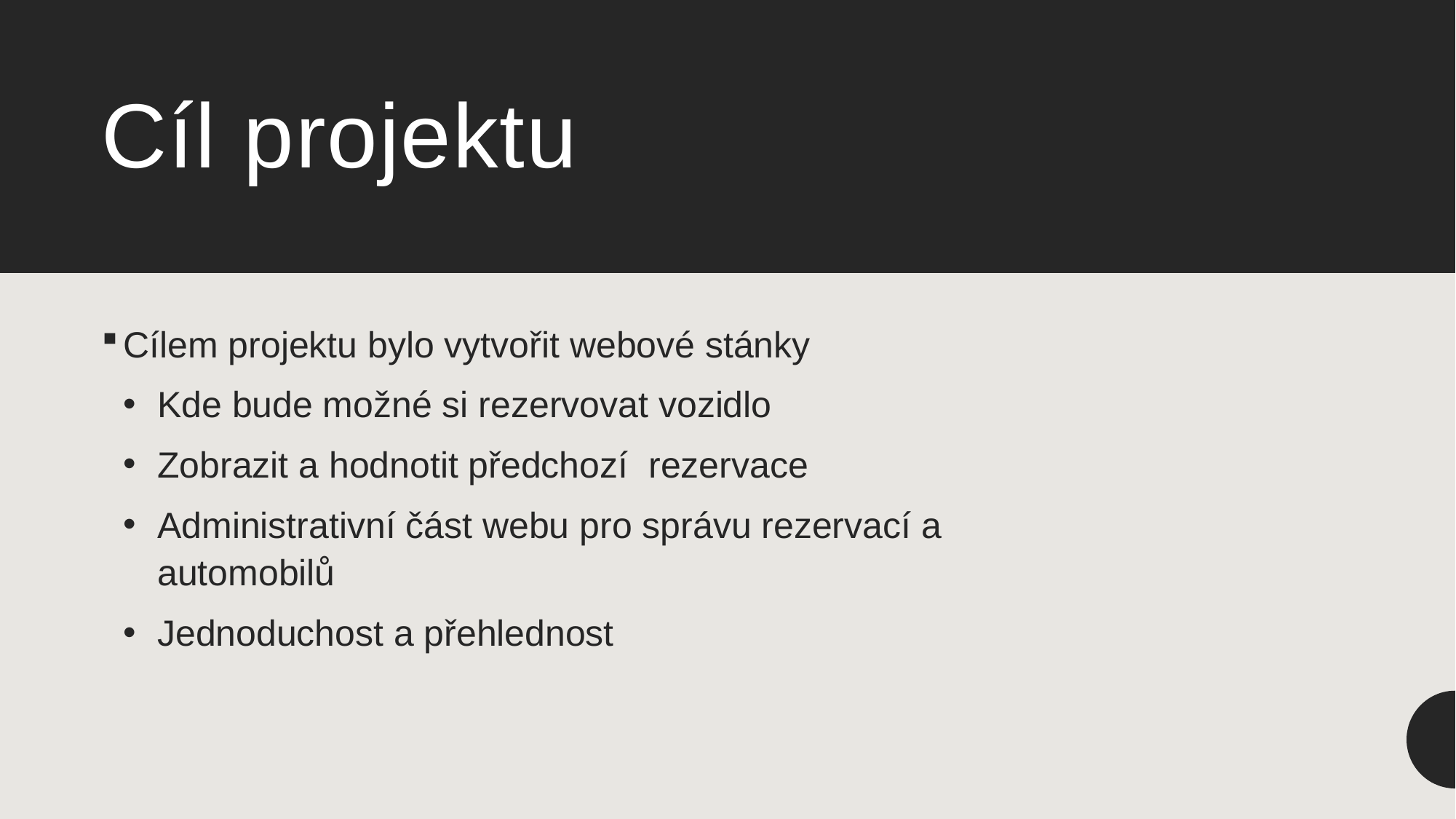

# Cíl projektu
Cílem projektu bylo vytvořit webové stánky
Kde bude možné si rezervovat vozidlo
Zobrazit a hodnotit předchozí  rezervace
Administrativní část webu pro správu rezervací a automobilů
Jednoduchost a přehlednost